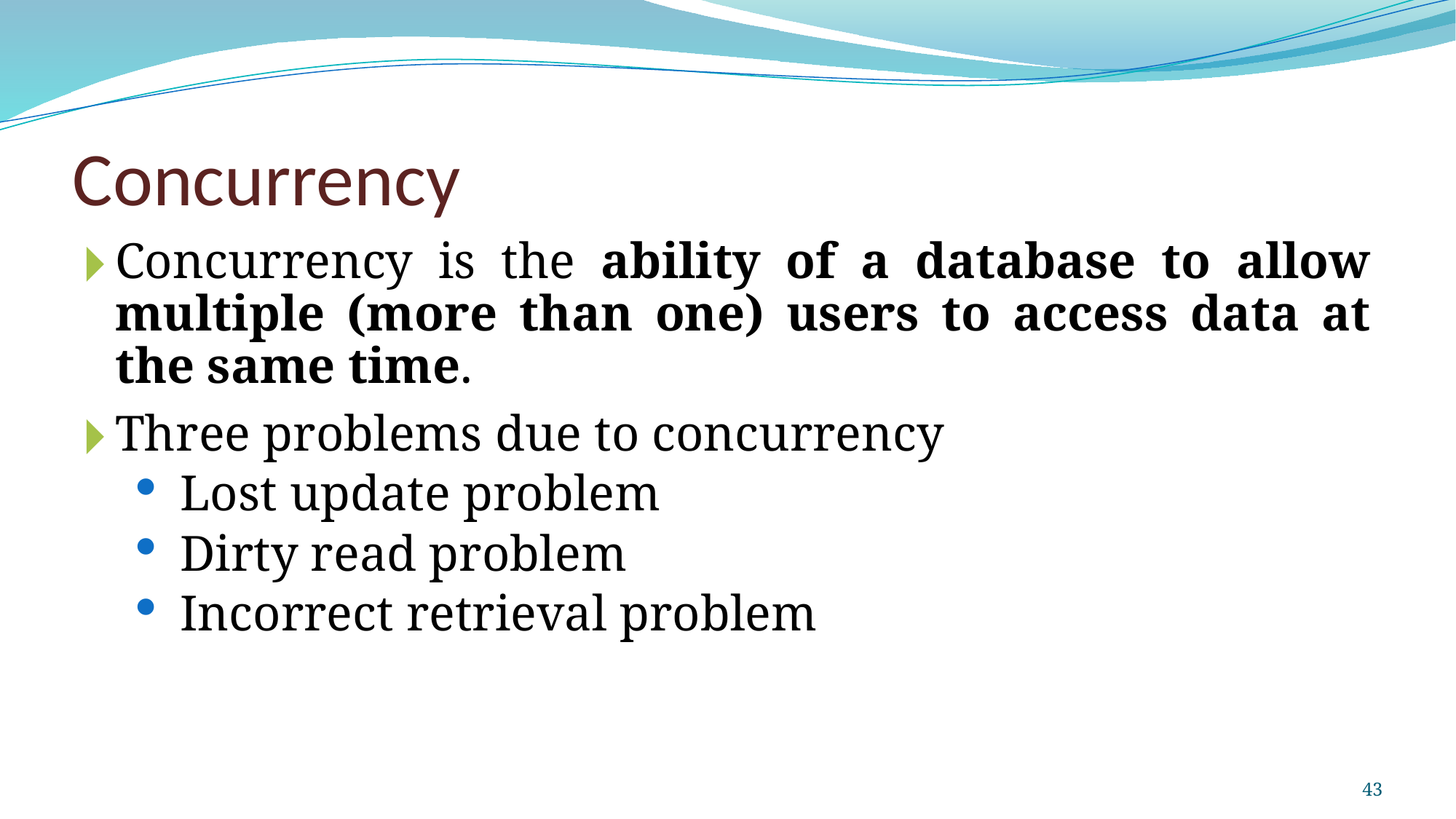

# Concurrency
Concurrency is the ability of a database to allow multiple (more than one) users to access data at the same time.
Three problems due to concurrency
Lost update problem
Dirty read problem
Incorrect retrieval problem

43